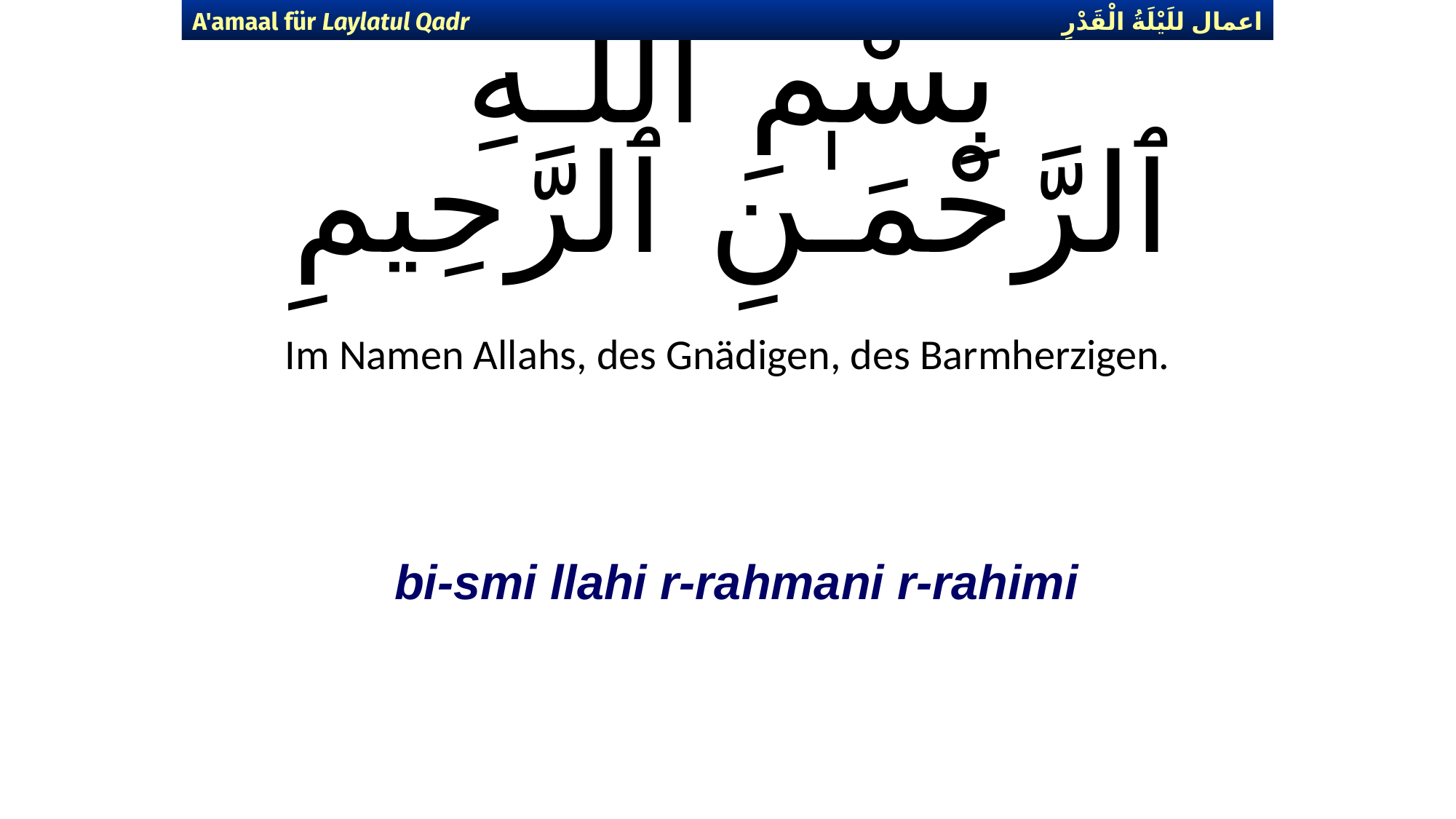

اعمال للَيْلَةُ الْقَدْرِ
A'amaal für Laylatul Qadr
# بِسْمِ ٱللَّـهِ ٱلرَّحْمَـٰنِ ٱلرَّحِيمِ
Im Namen Allahs, des Gnädigen, des Barmherzigen.
bi-smi llahi r-rahmani r-rahimi